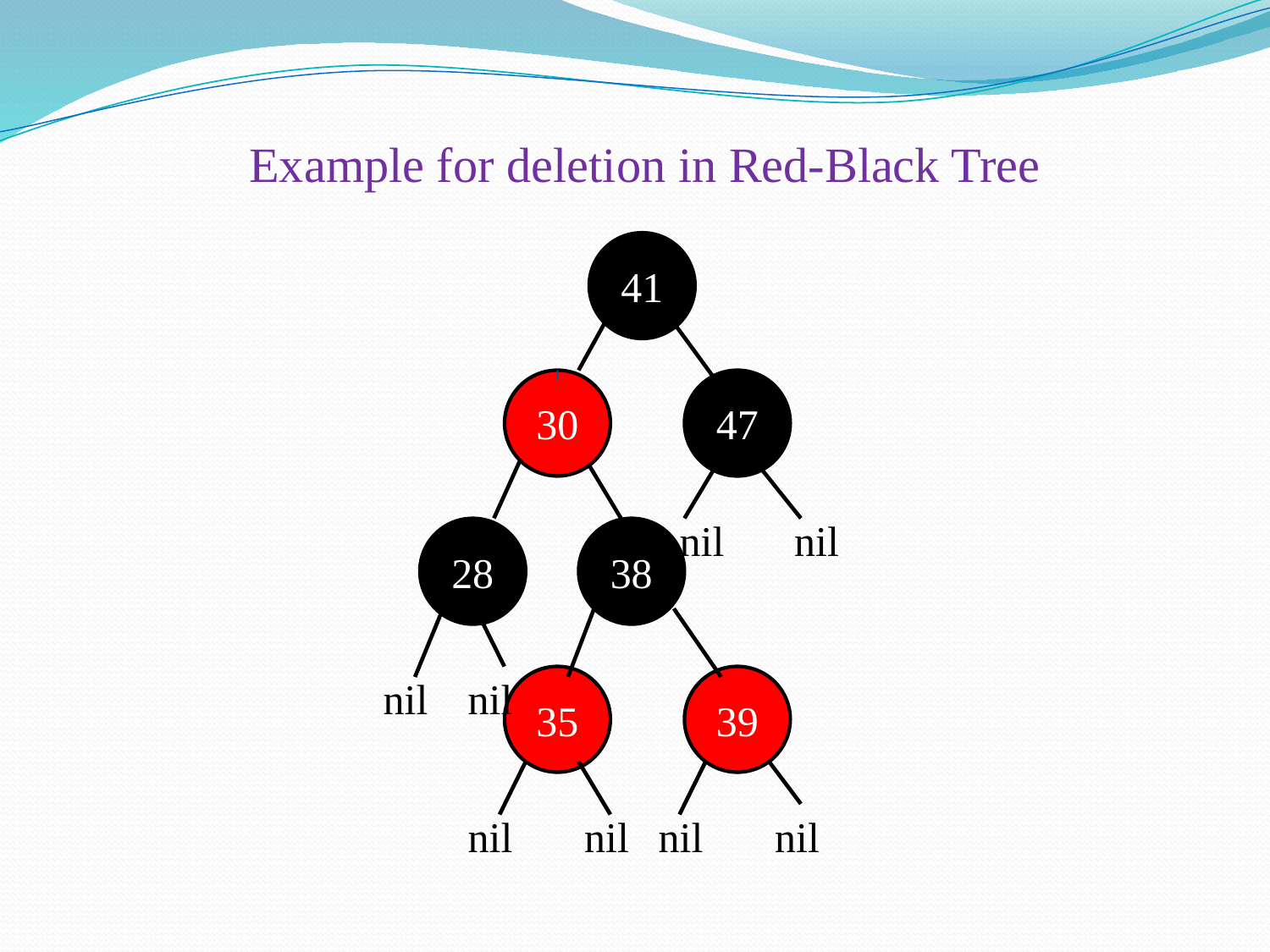

Example for deletion in Red-Black Tree
41
30
47
nil
nil

28
38

nil
nil
35
39
nil
nil
nil
nil